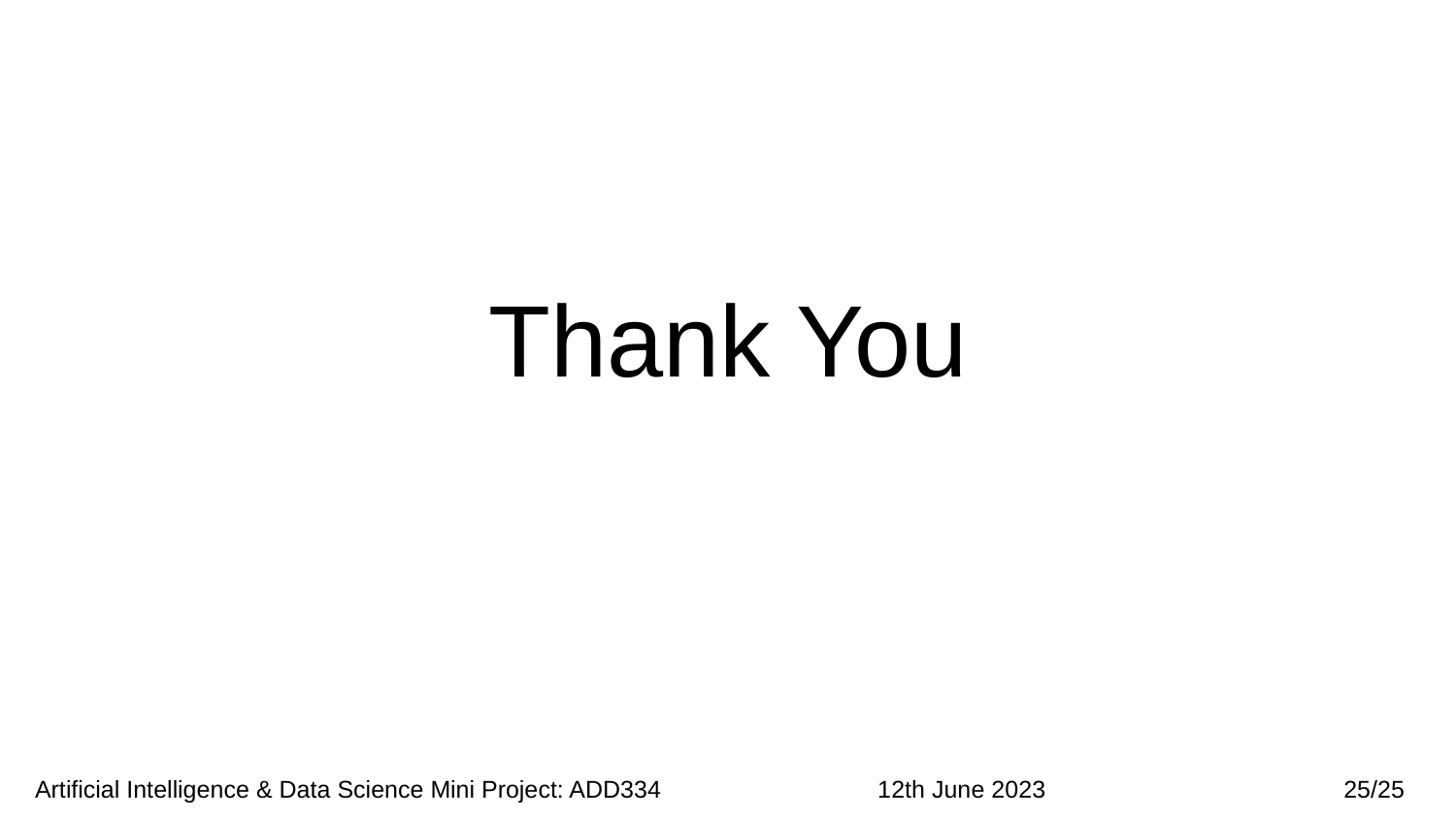

# Thank You
   Artificial Intelligence & Data Science Mini Project: ADD334                                12th June 2023                                            25/25